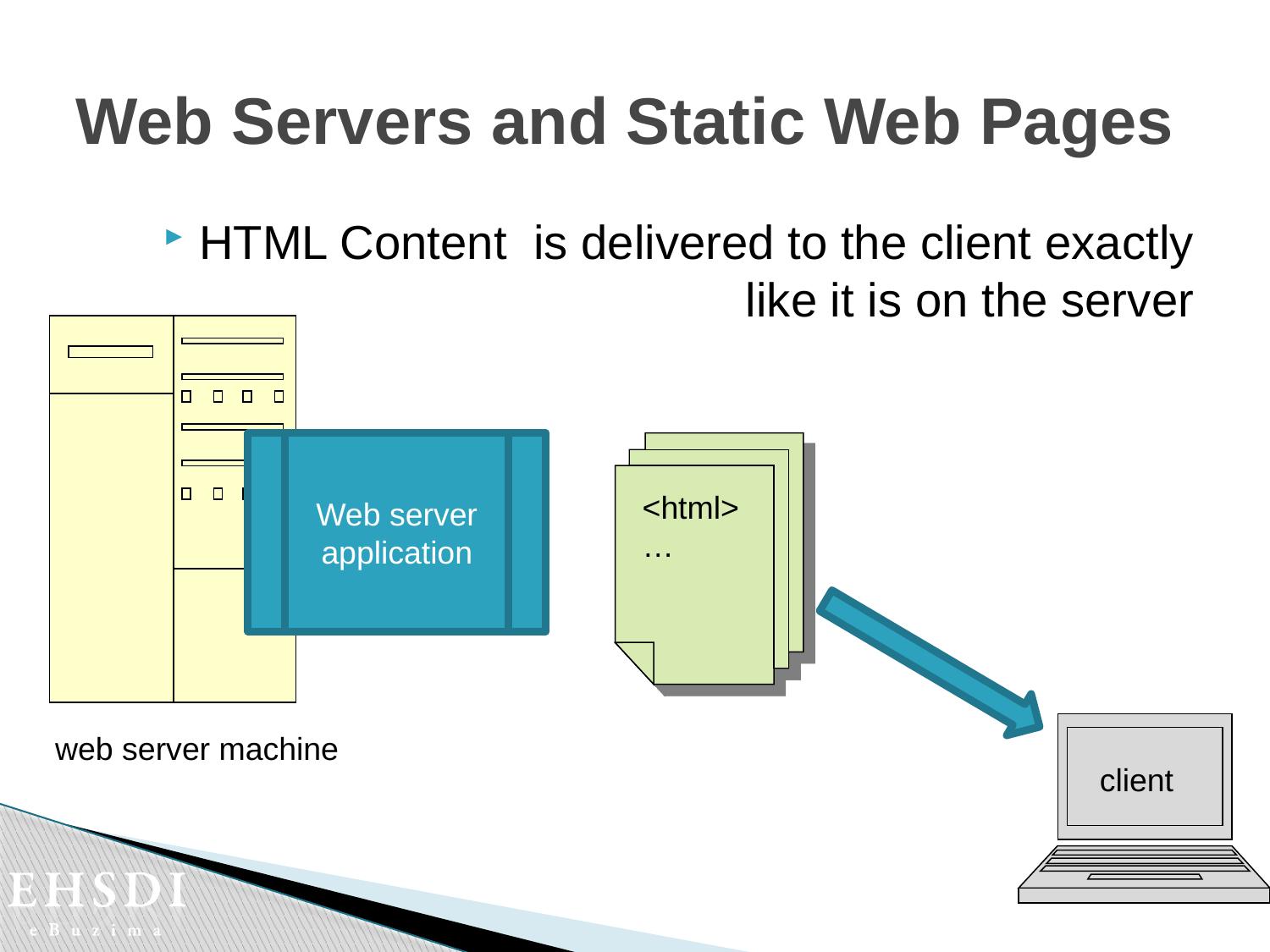

# Web Servers and Static Web Pages
HTML Content  is delivered to the client exactly like it is on the server

Web server application
<html>…

web server machine
client